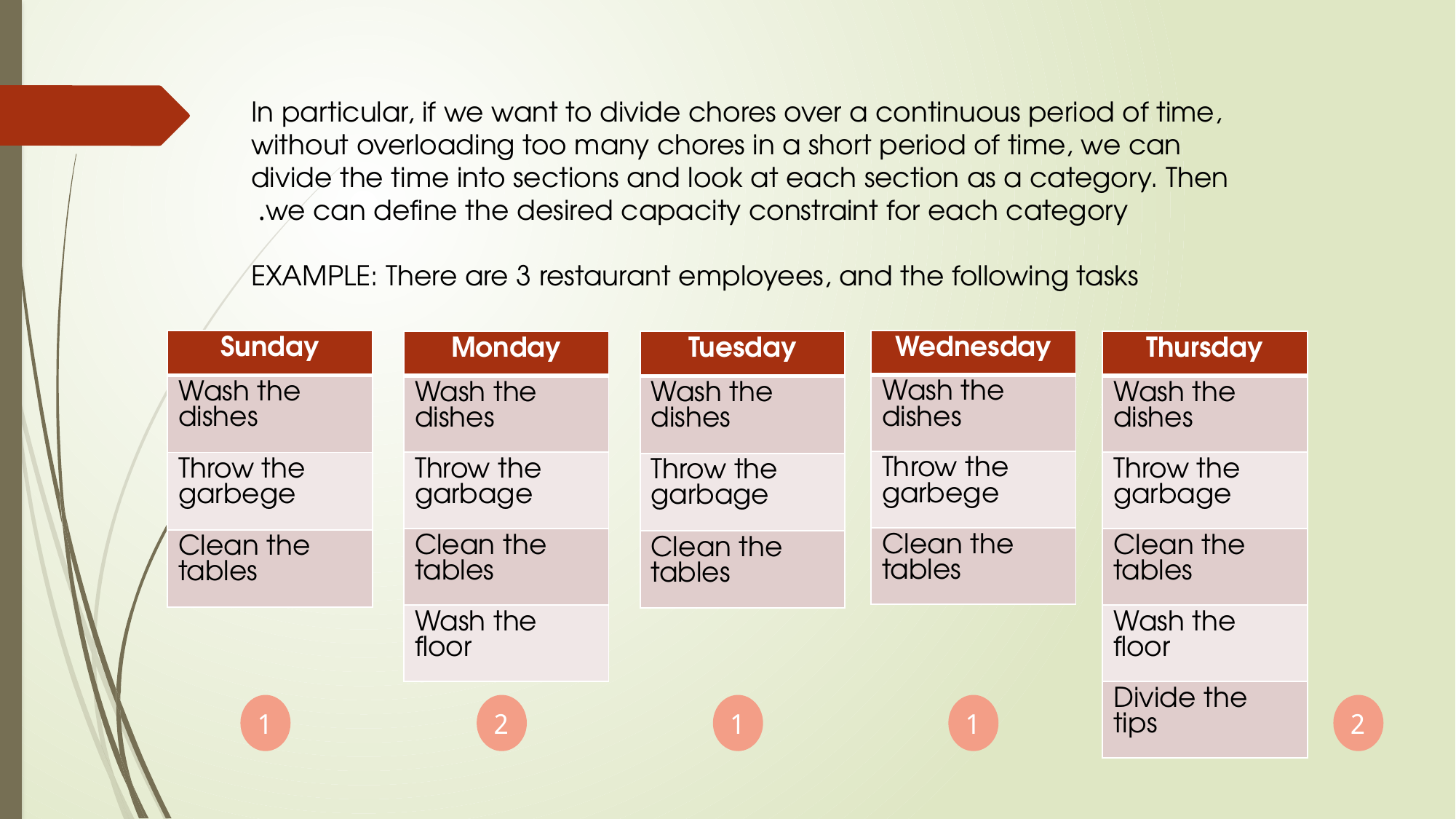

In particular, if we want to divide chores over a continuous period of time, without overloading too many chores in a short period of time, we can divide the time into sections and look at each section as a category. Then we can define the desired capacity constraint for each category.

EXAMPLE: There are 3 restaurant employees, and the following tasks
| Sunday |
| --- |
| Wash the dishes |
| Throw the garbege |
| Clean the tables |
| Wednesday |
| --- |
| Wash the dishes |
| Throw the garbege |
| Clean the tables |
| Monday |
| --- |
| Wash the dishes |
| Throw the garbage |
| Clean the tables |
| Wash the floor |
| Tuesday |
| --- |
| Wash the dishes |
| Throw the garbage |
| Clean the tables |
| Thursday |
| --- |
| Wash the dishes |
| Throw the garbage |
| Clean the tables |
| Wash the floor |
| Divide the tips |
1
2
1
1
2